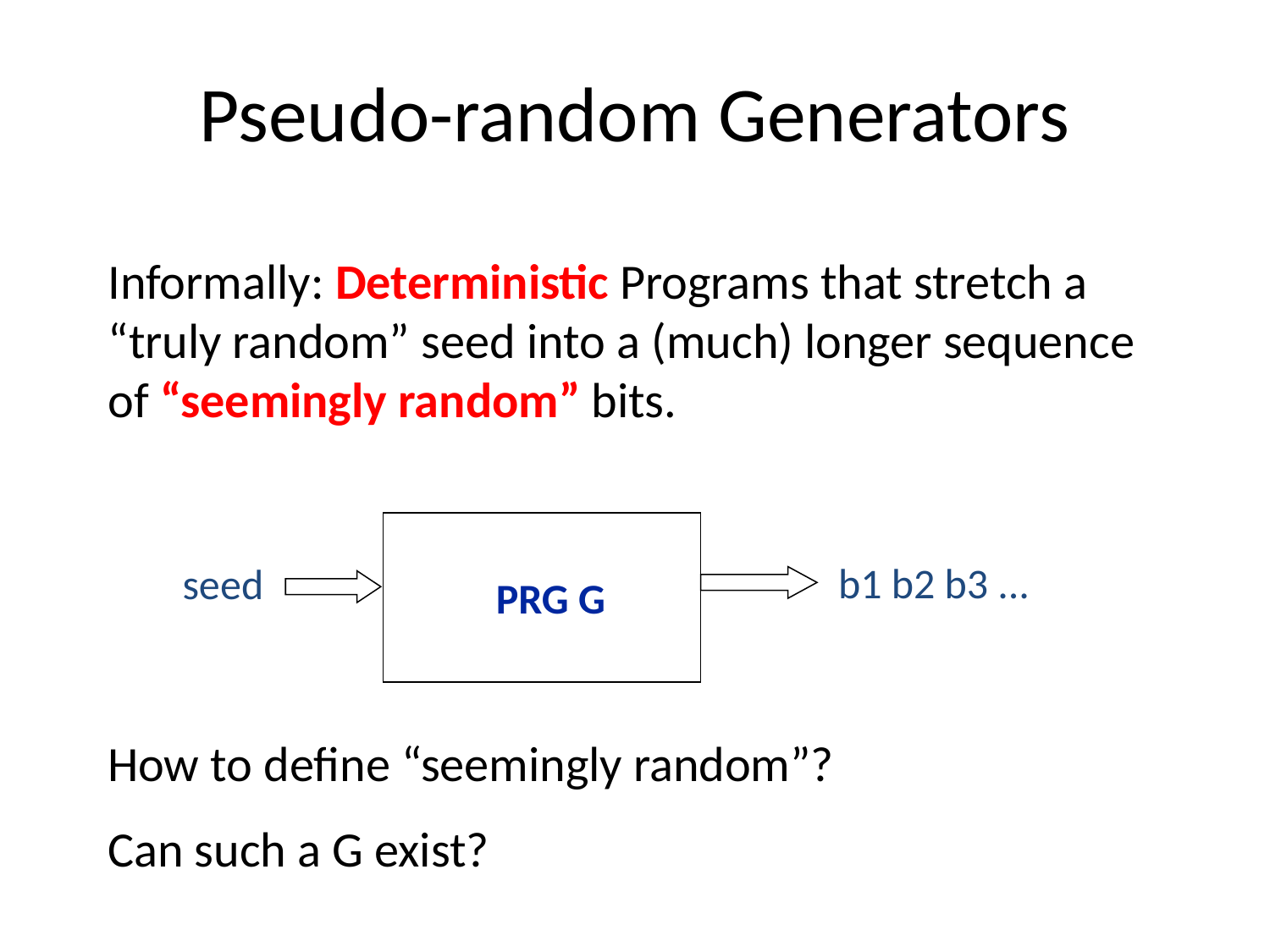

# Pseudo-random Generators
Informally: Deterministic Programs that stretch a “truly random” seed into a (much) longer sequence of “seemingly random” bits.

b1 b2 b3 ...
seed
PRG G

How to define “seemingly random”?
Can such a G exist?